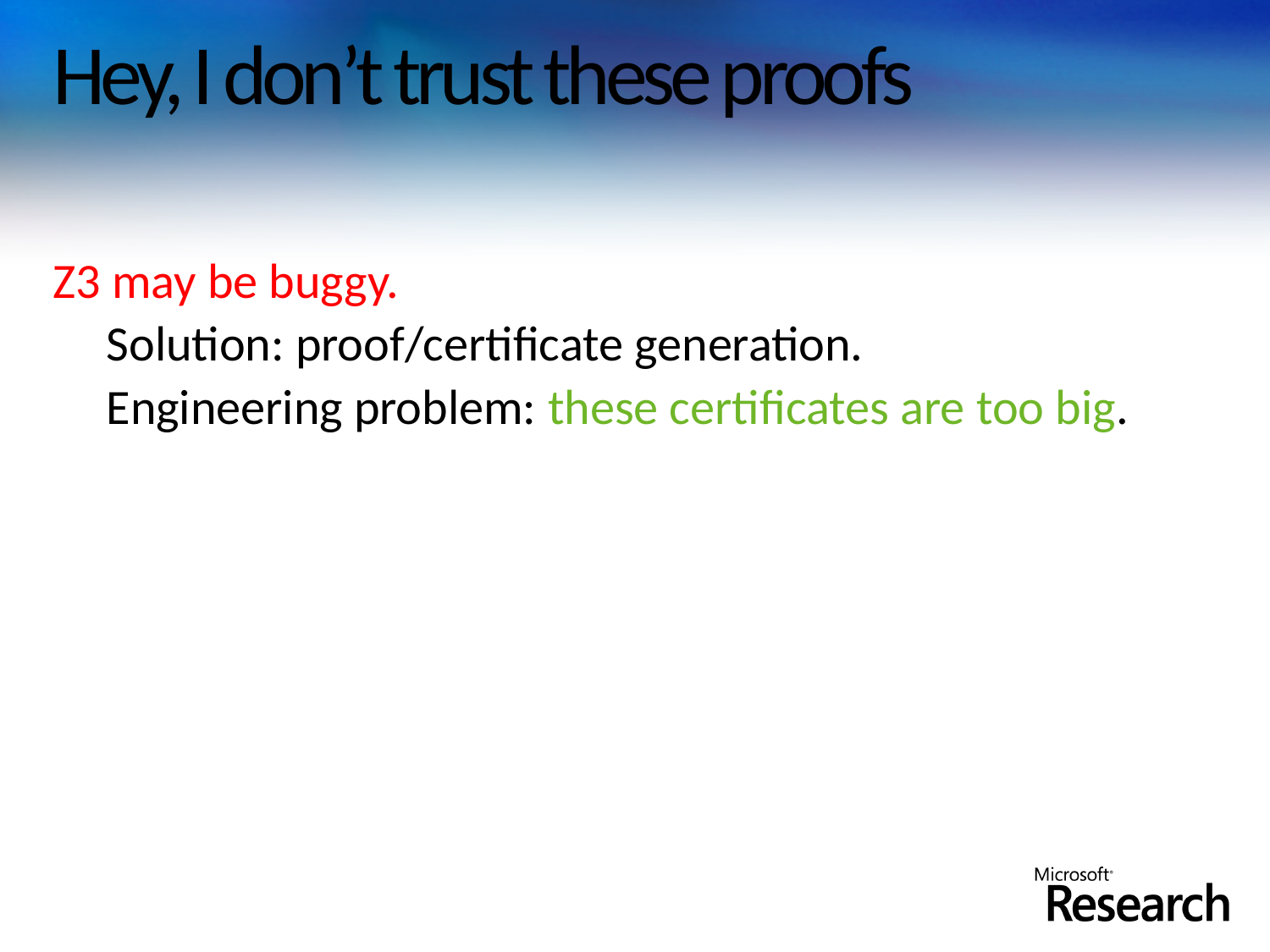

# Hey, I don’t trust these proofs
Z3 may be buggy.
	Solution: proof/certificate generation.
	Engineering problem: these certificates are too big.